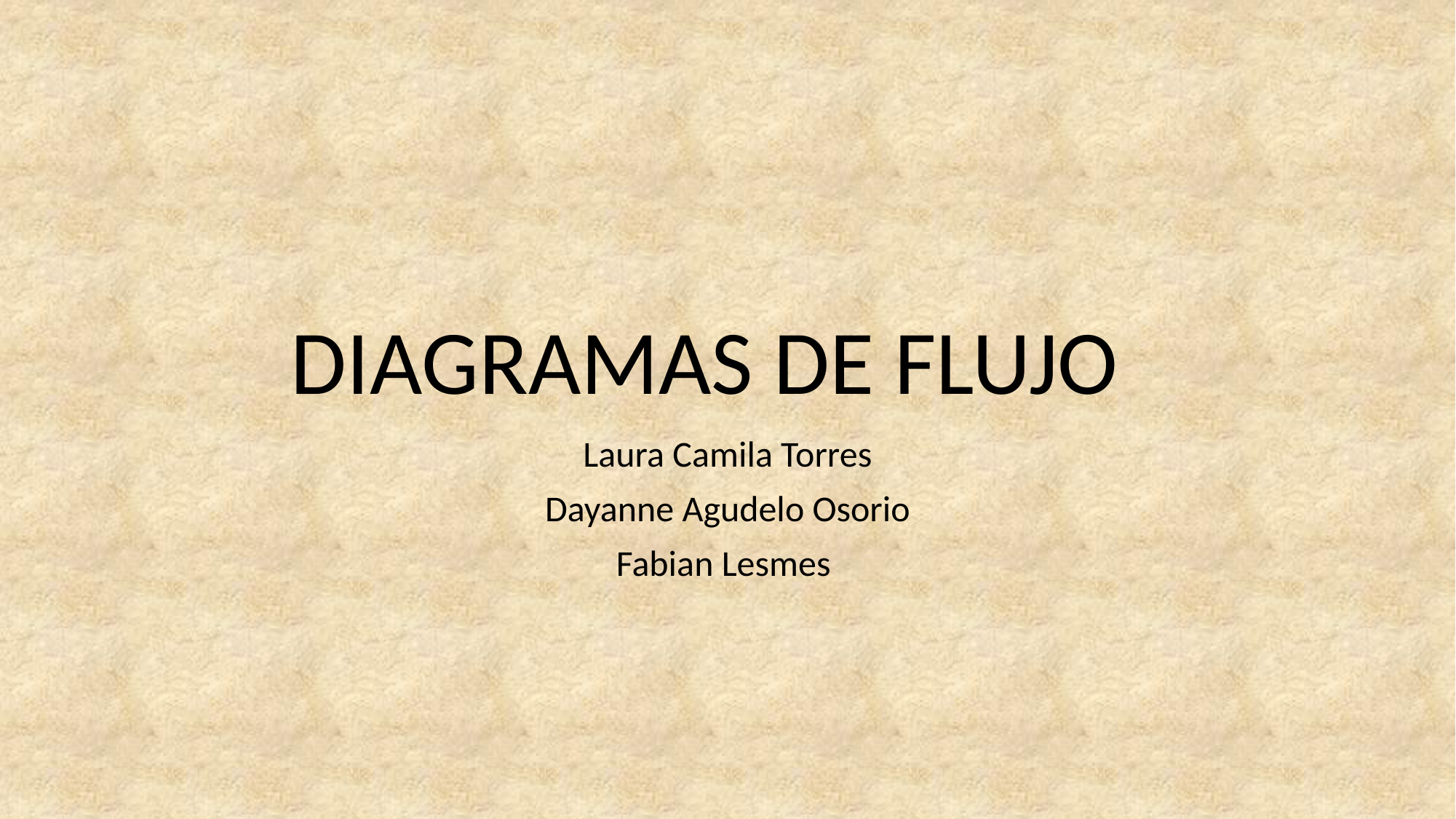

# DIAGRAMAS DE FLUJO
Laura Camila Torres
Dayanne Agudelo Osorio
Fabian Lesmes